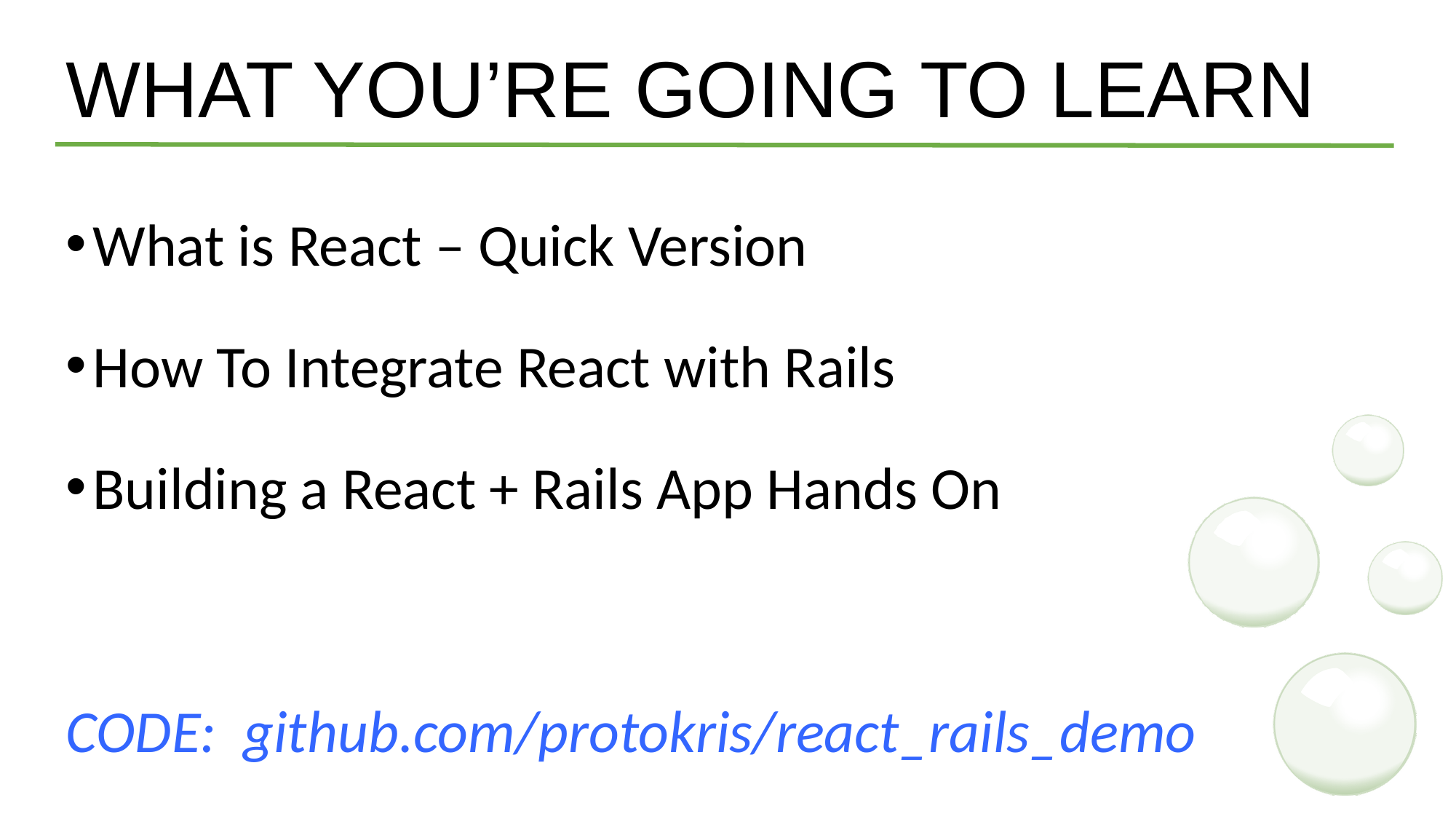

# WHAT YOU’RE GOING TO LEARN
What is React – Quick Version
How To Integrate React with Rails
Building a React + Rails App Hands On

CODE:  github.com/protokris/react_rails_demo